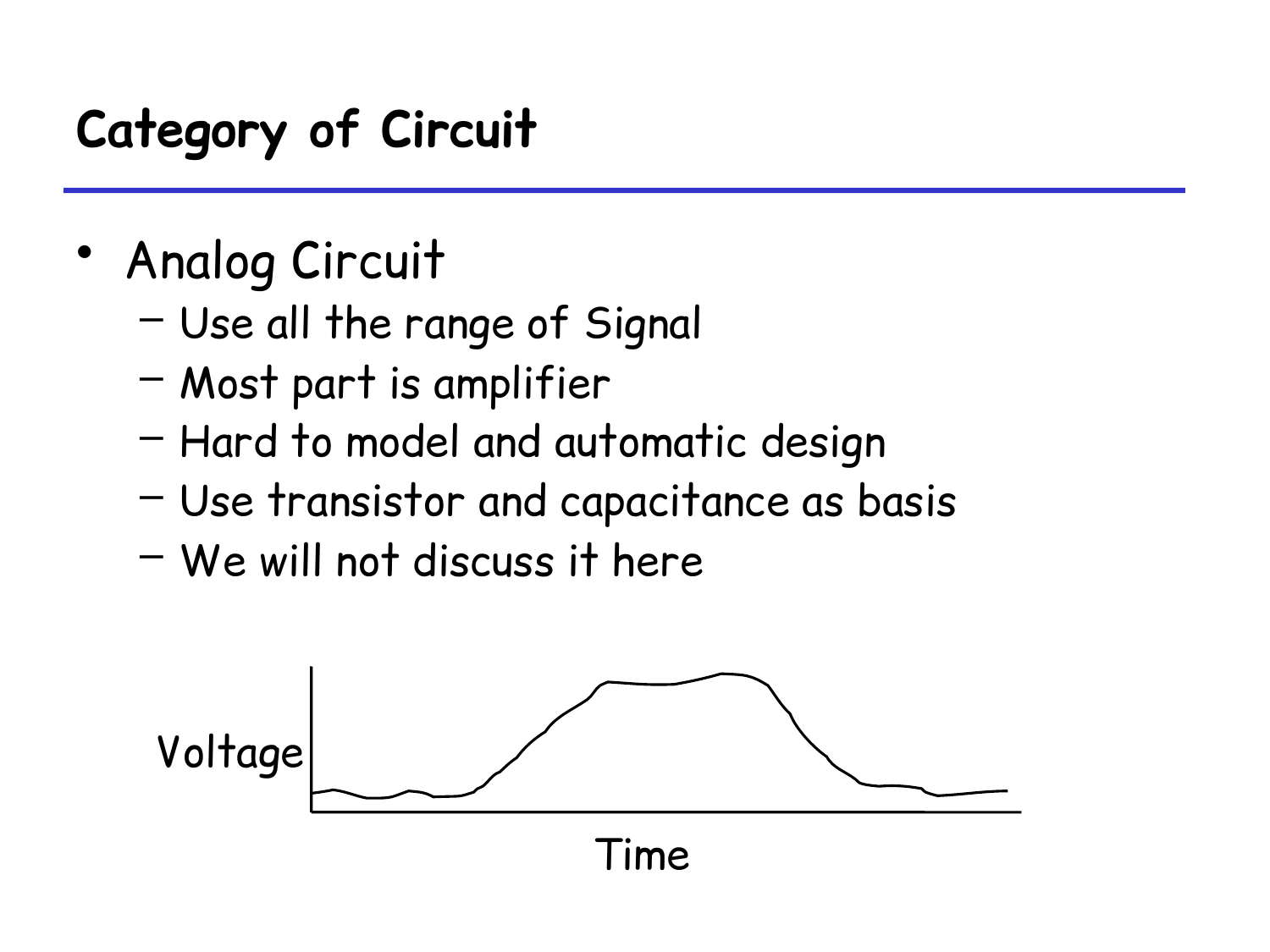

# Category of Circuit
Analog Circuit
Use all the range of Signal
Most part is amplifier
Hard to model and automatic design
Use transistor and capacitance as basis
We will not discuss it here

Voltage

Time